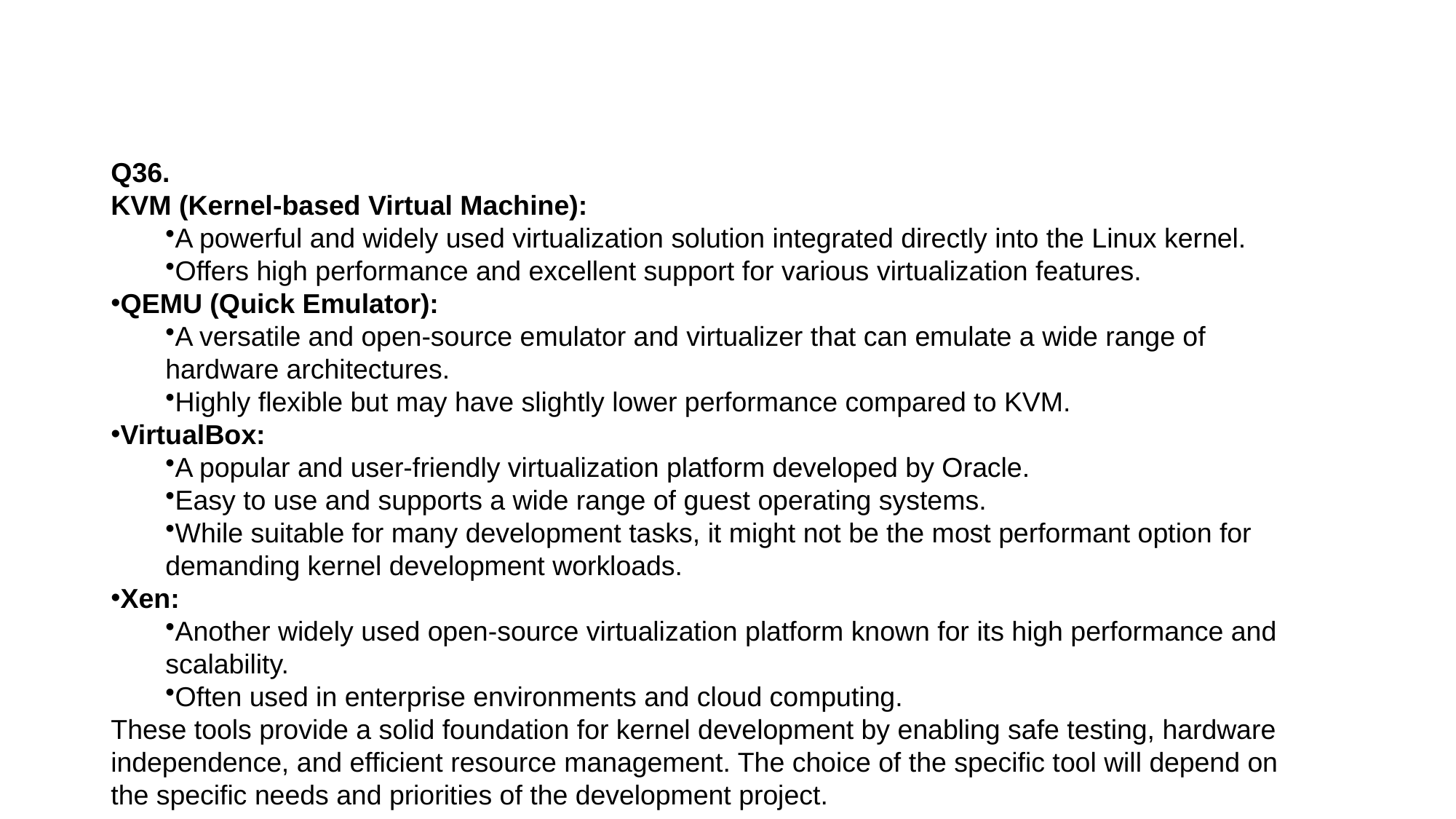

Q36.
KVM (Kernel-based Virtual Machine):
A powerful and widely used virtualization solution integrated directly into the Linux kernel.
Offers high performance and excellent support for various virtualization features.
QEMU (Quick Emulator):
A versatile and open-source emulator and virtualizer that can emulate a wide range of hardware architectures.
Highly flexible but may have slightly lower performance compared to KVM.
VirtualBox:
A popular and user-friendly virtualization platform developed by Oracle.
Easy to use and supports a wide range of guest operating systems.
While suitable for many development tasks, it might not be the most performant option for demanding kernel development workloads.
Xen:
Another widely used open-source virtualization platform known for its high performance and scalability.
Often used in enterprise environments and cloud computing.
These tools provide a solid foundation for kernel development by enabling safe testing, hardware independence, and efficient resource management. The choice of the specific tool will depend on the specific needs and priorities of the development project.